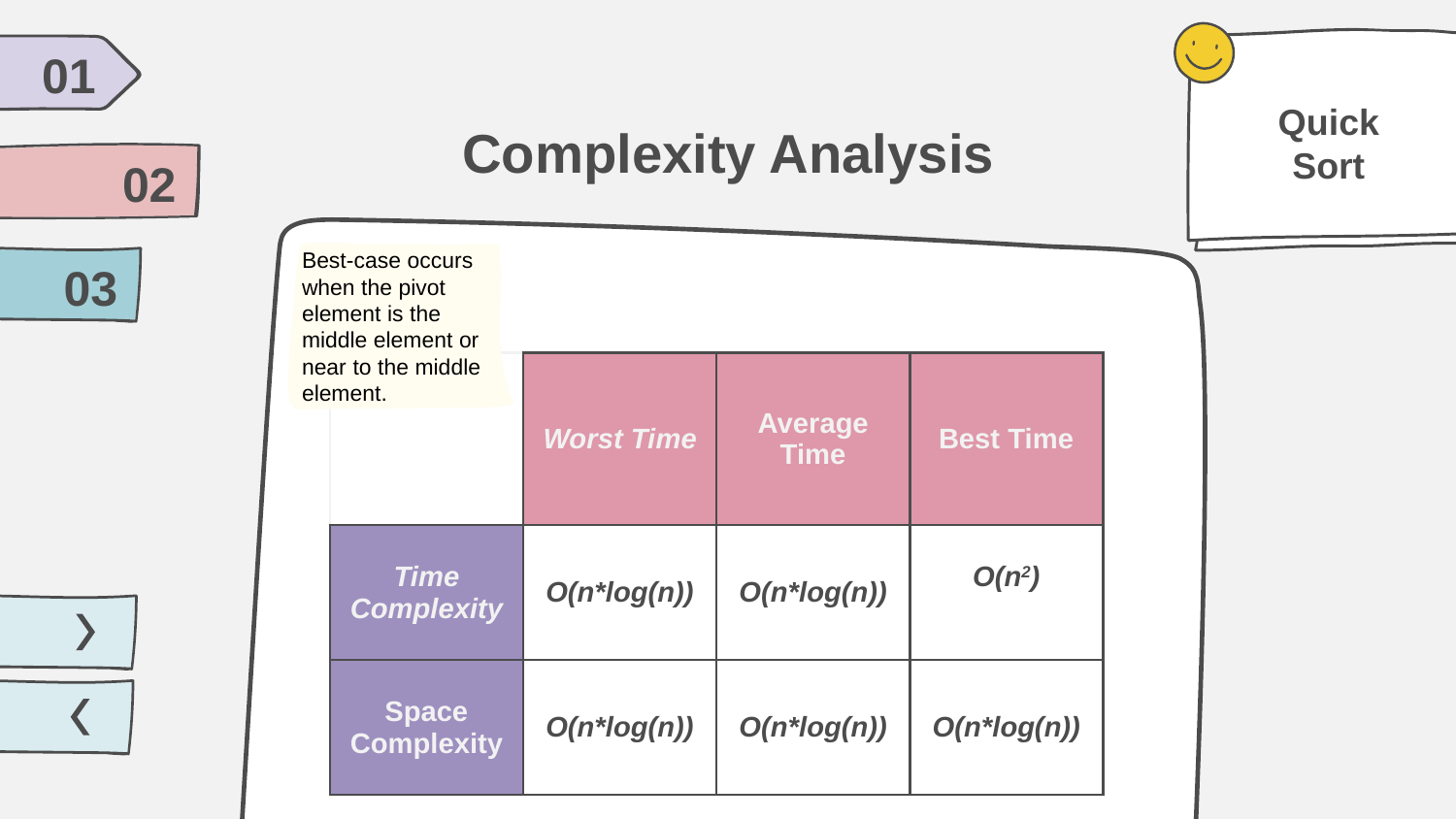

01
Quick Sort
# Complexity Analysis
02
03
Best-case occurs when the pivot element is the middle element or near to the middle element.
|  | Worst Time | Average Time | Best Time |
| --- | --- | --- | --- |
| Time Complexity | O(n\*log(n)) | O(n\*log(n)) | O(n2) |
| Space Complexity | O(n\*log(n)) | O(n\*log(n)) | O(n\*log(n)) |